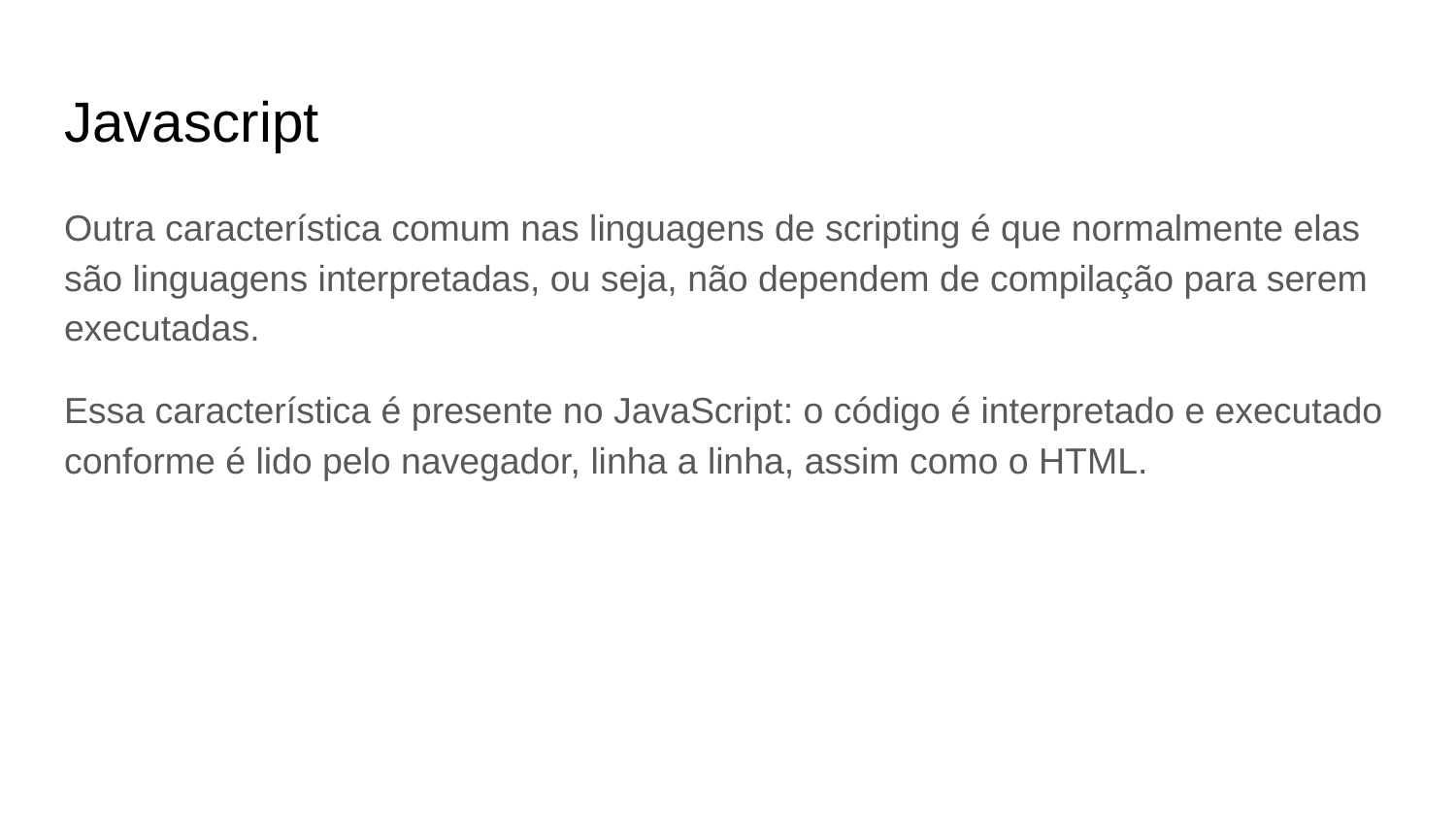

# Javascript
Outra característica comum nas linguagens de scripting é que normalmente elas são linguagens interpretadas, ou seja, não dependem de compilação para serem executadas.
Essa característica é presente no JavaScript: o código é interpretado e executado conforme é lido pelo navegador, linha a linha, assim como o HTML.